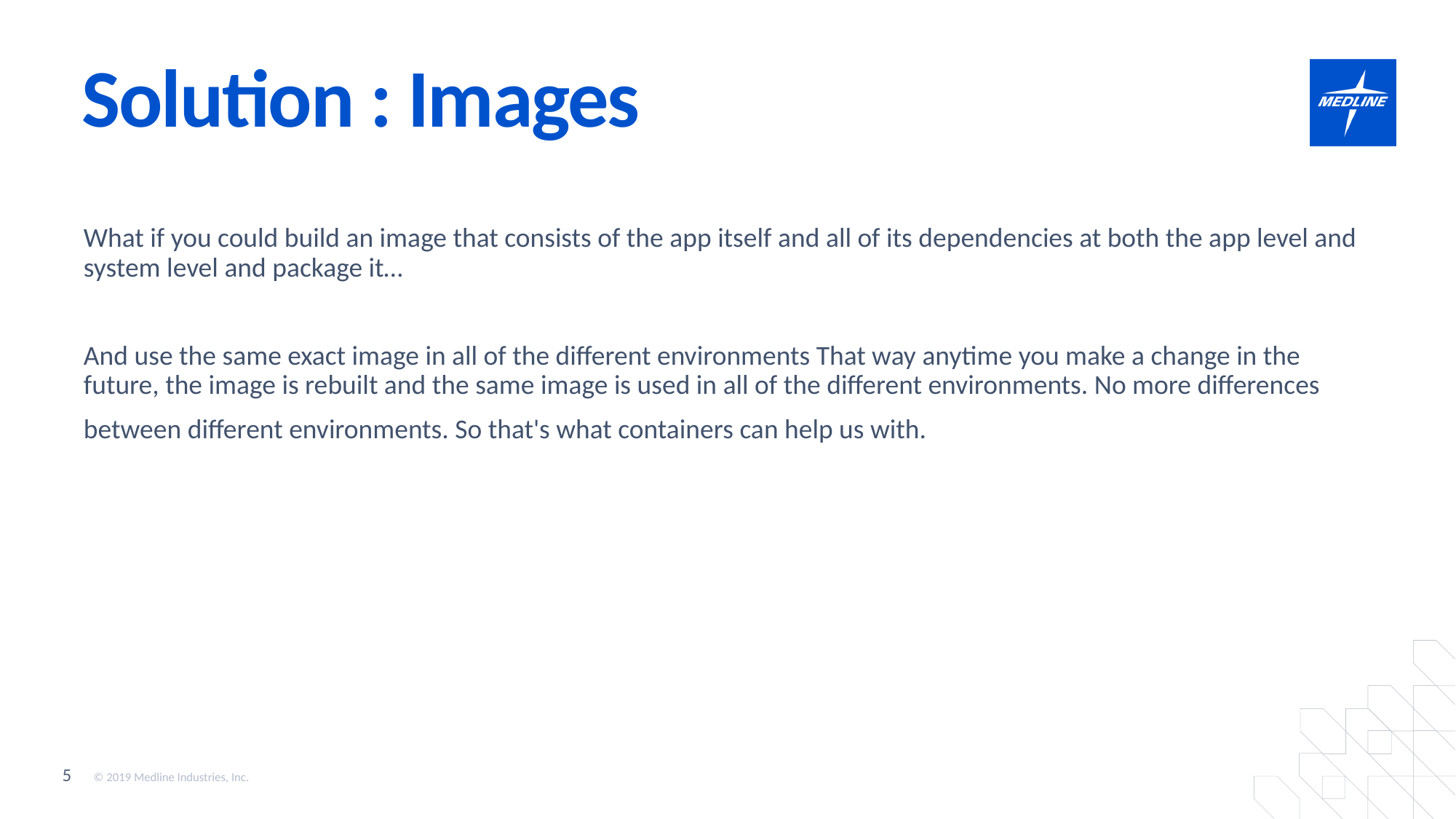

5
# Solution : Images
What if you could build an image that consists of the app itself and all of its dependencies at both the app level and system level and package it…

And use the same exact image in all of the different environments That way anytime you make a change in the future, the image is rebuilt and the same image is used in all of the different environments. No more differences
between different environments. So that's what containers can help us with.